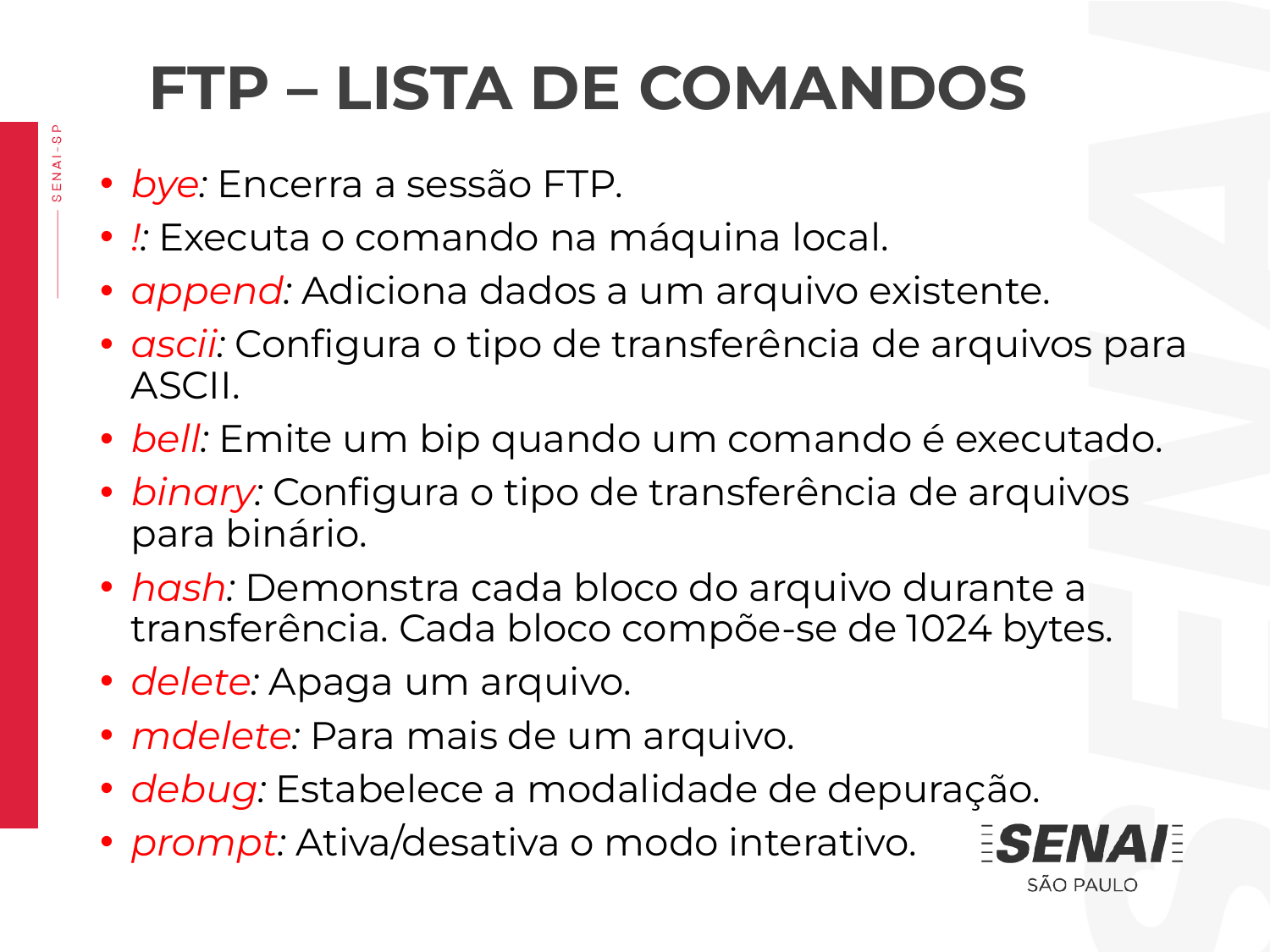

FTP – LISTA DE COMANDOS
bye: Encerra a sessão FTP.
!: Executa o comando na máquina local.
append: Adiciona dados a um arquivo existente.
ascii: Configura o tipo de transferência de arquivos para ASCII.
bell: Emite um bip quando um comando é executado.
binary: Configura o tipo de transferência de arquivos para binário.
hash: Demonstra cada bloco do arquivo durante a transferência. Cada bloco compõe-se de 1024 bytes.
delete: Apaga um arquivo.
mdelete: Para mais de um arquivo.
debug: Estabelece a modalidade de depuração.
prompt: Ativa/desativa o modo interativo.